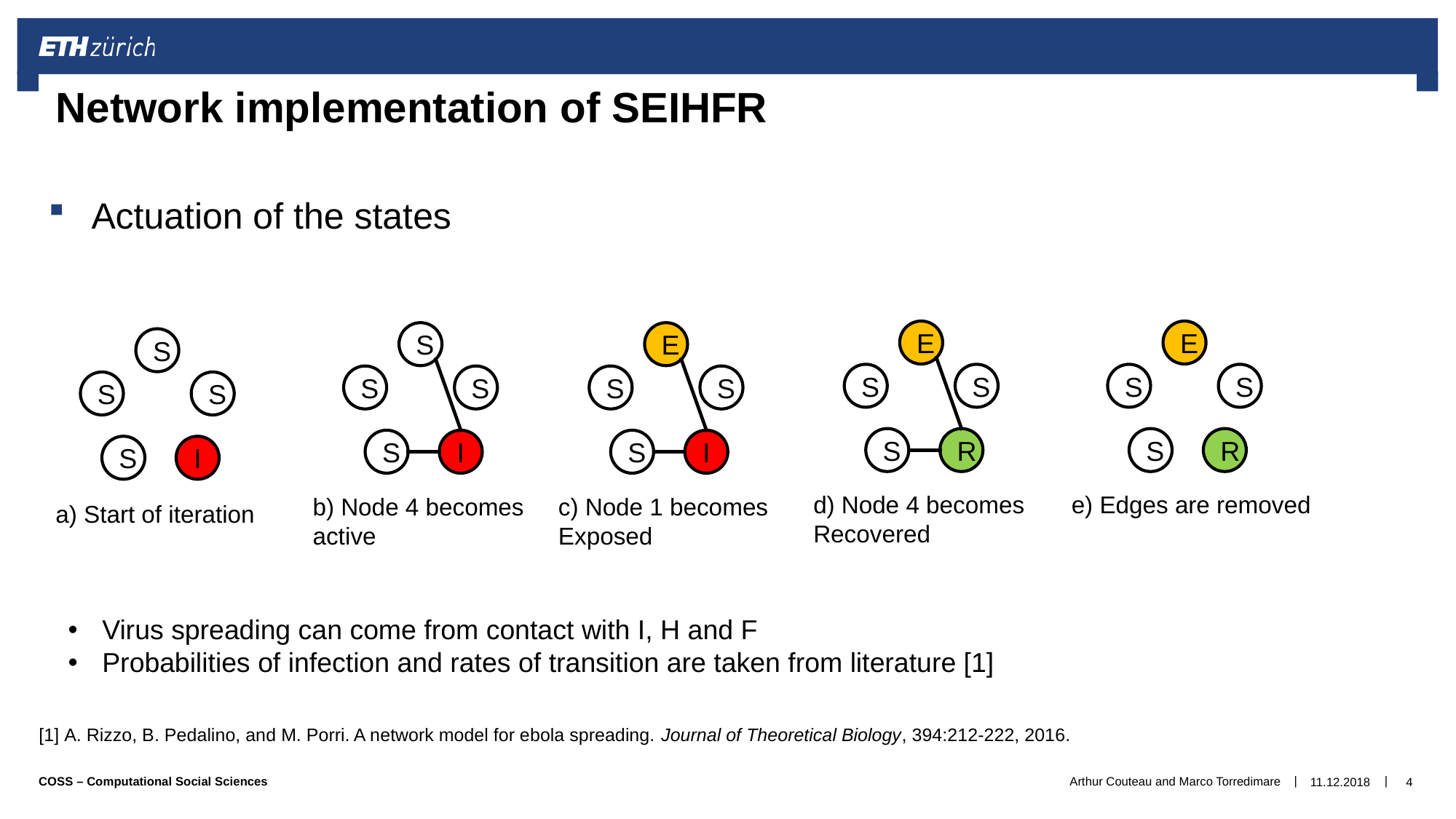

# Network implementation of SEIHFR
Actuation of the states
1
E
S
S
S
R
5
2
4
3
d) Node 4 becomes Recovered
1
E
S
S
S
R
5
2
4
3
e) Edges are removed
1
S
S
S
S
I
5
2
4
3
b) Node 4 becomes active
1
E
S
S
S
I
5
2
4
3
c) Node 1 becomes Exposed
1
S
S
S
S
I
5
2
4
3
a) Start of iteration
Virus spreading can come from contact with I, H and F
Probabilities of infection and rates of transition are taken from literature [1]
[1] A. Rizzo, B. Pedalino, and M. Porri. A network model for ebola spreading. Journal of Theoretical Biology, 394:212-222, 2016.
Arthur Couteau and Marco Torredimare
11.12.2018
4